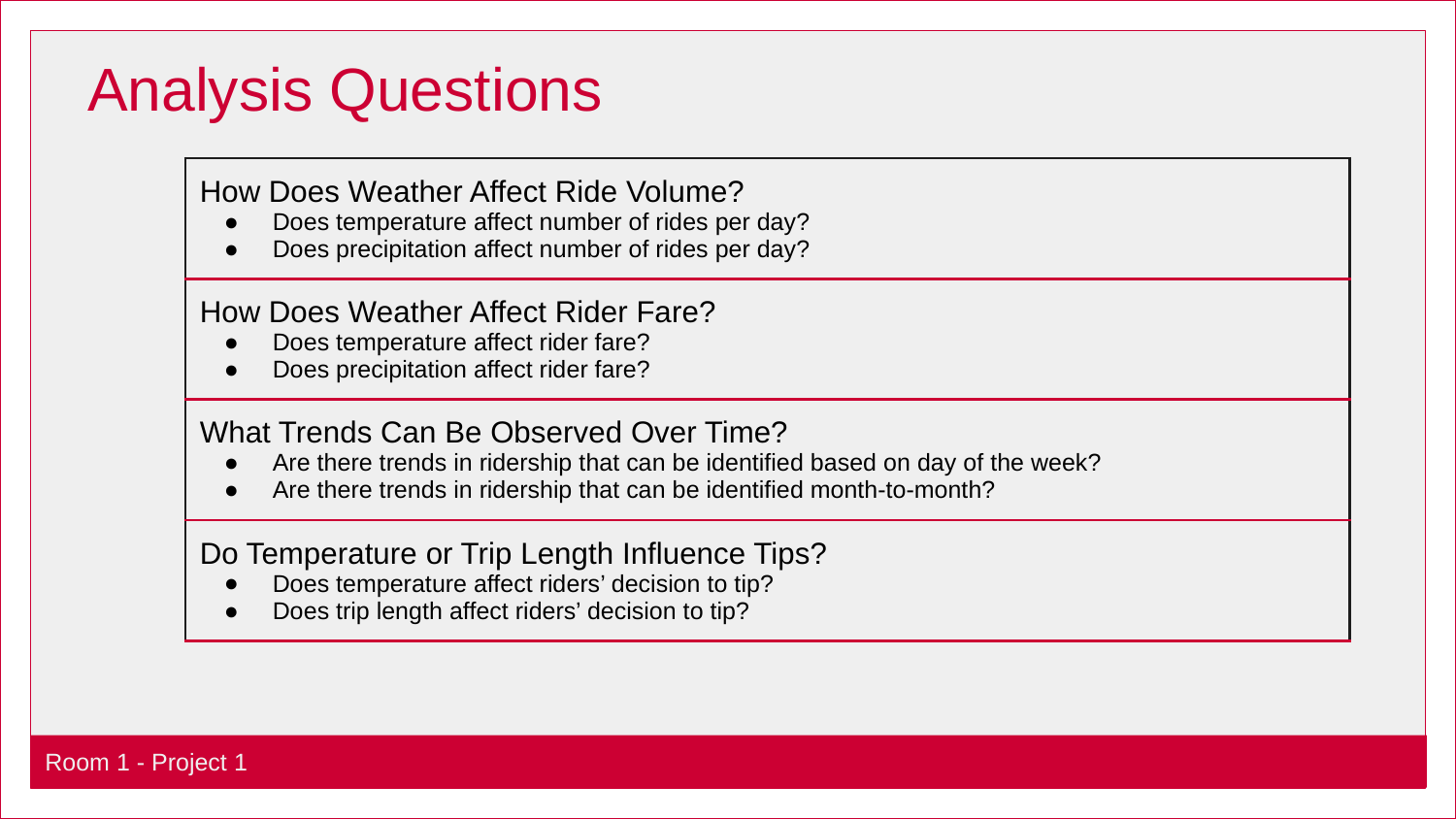

Analysis Questions
| How Does Weather Affect Ride Volume? Does temperature affect number of rides per day? Does precipitation affect number of rides per day? |
| --- |
| How Does Weather Affect Rider Fare? Does temperature affect rider fare? Does precipitation affect rider fare? |
| What Trends Can Be Observed Over Time? Are there trends in ridership that can be identified based on day of the week? Are there trends in ridership that can be identified month-to-month? |
| Do Temperature or Trip Length Influence Tips? Does temperature affect riders’ decision to tip? Does trip length affect riders’ decision to tip? |